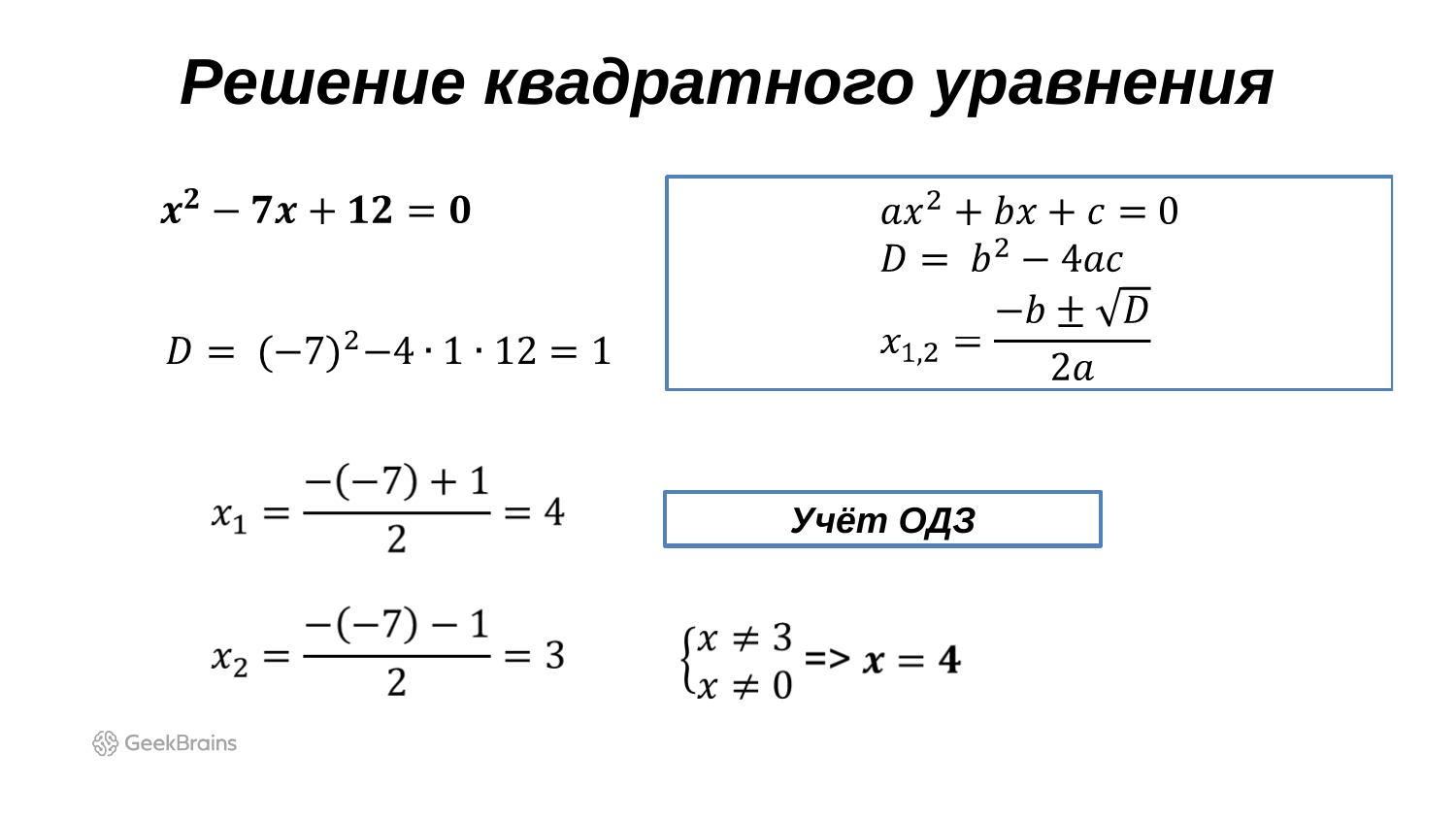

# Решение квадратного уравнения

Учёт ОДЗ

7